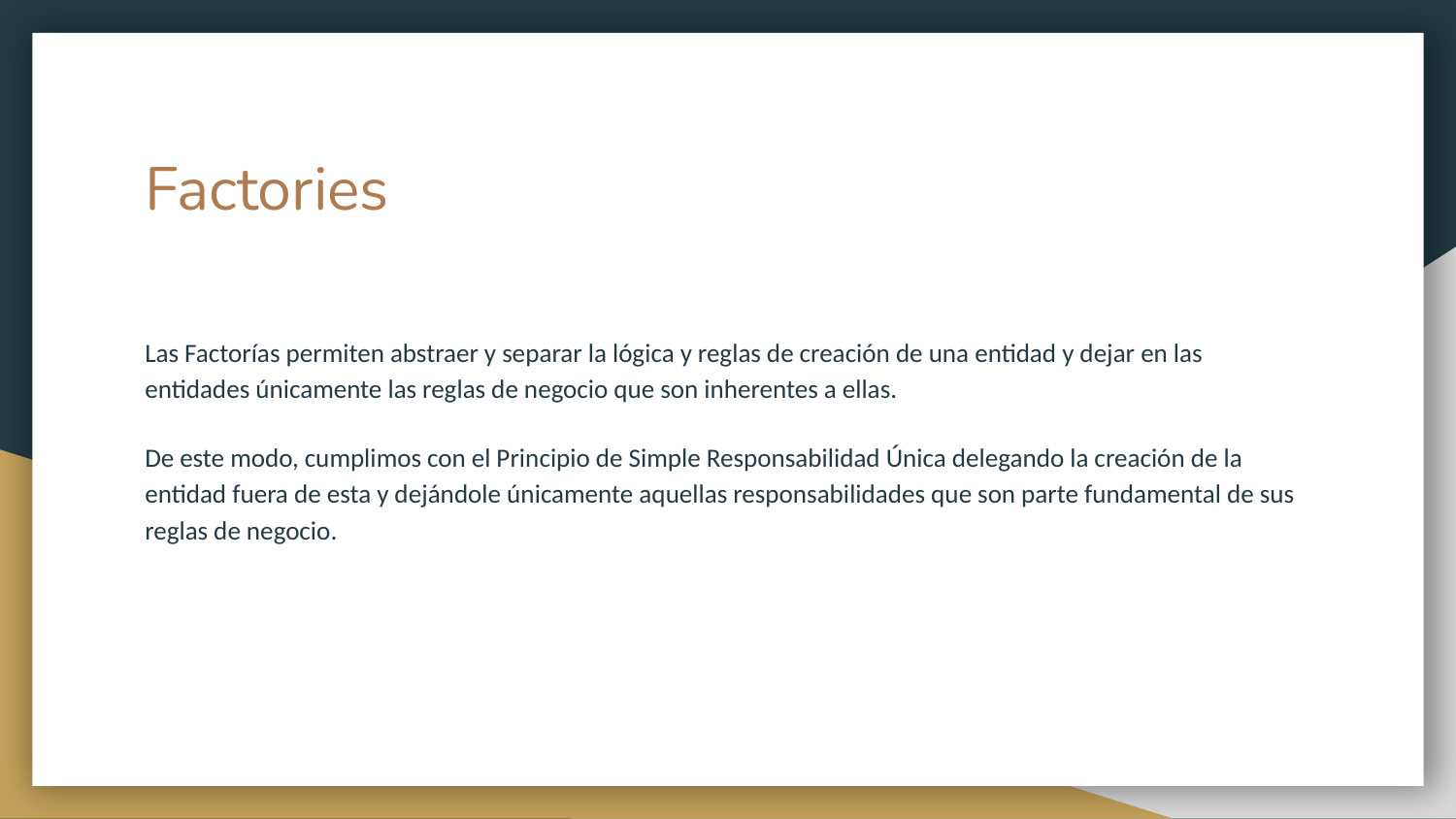

# Factories
Las Factorías permiten abstraer y separar la lógica y reglas de creación de una entidad y dejar en las entidades únicamente las reglas de negocio que son inherentes a ellas.
De este modo, cumplimos con el Principio de Simple Responsabilidad Única delegando la creación de la entidad fuera de esta y dejándole únicamente aquellas responsabilidades que son parte fundamental de sus reglas de negocio.